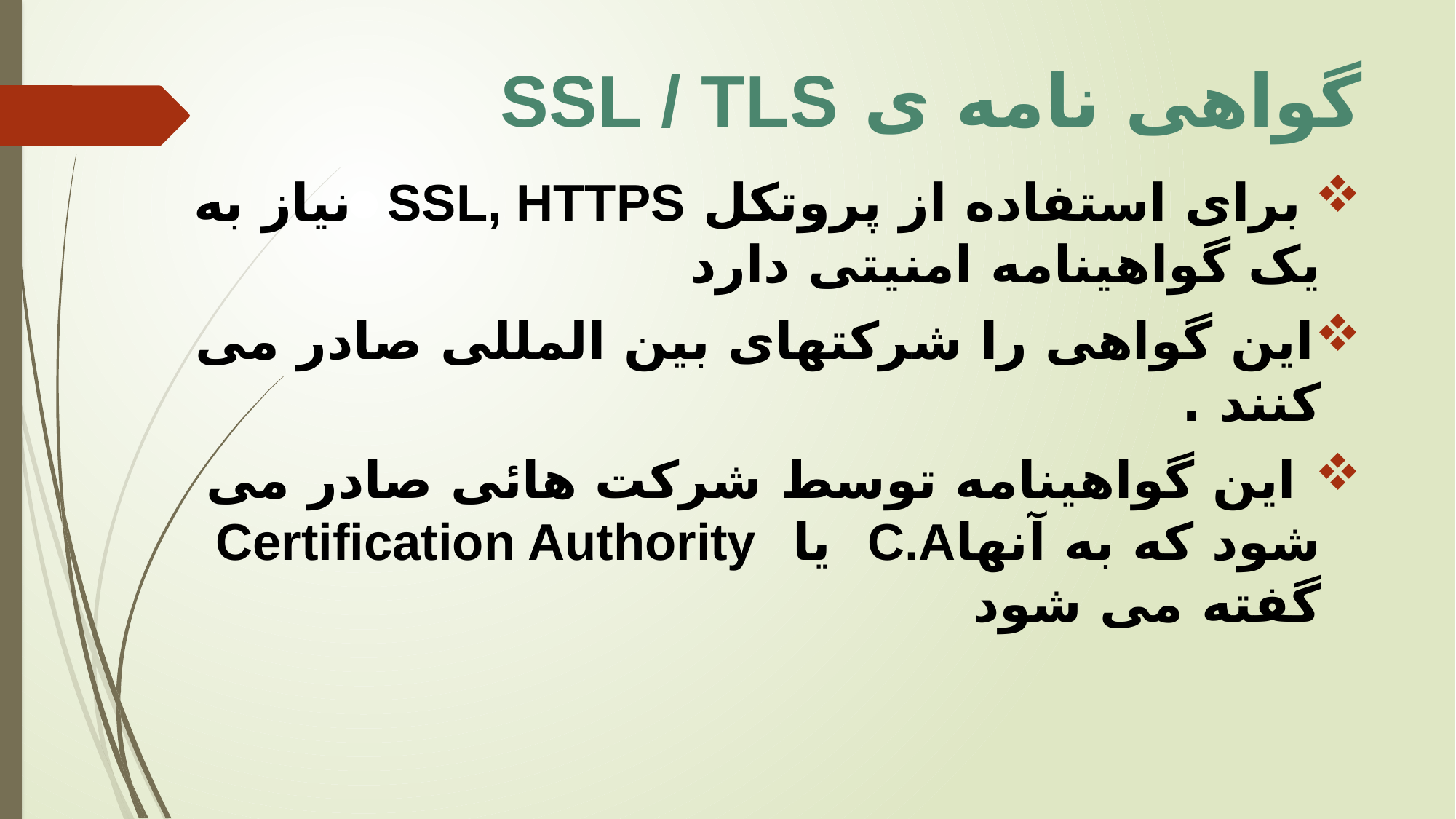

# گواهی نامه ی SSL / TLS
 برای استفاده از پروتکل SSL, HTTPS  نیاز به یک گواهینامه امنیتی دارد
این گواهی را شرکتهای بین المللی صادر می کنند .
 این گواهینامه توسط شرکت هائی صادر می شود که به آنهاC.A  یا  Certification Authority  گفته می شود